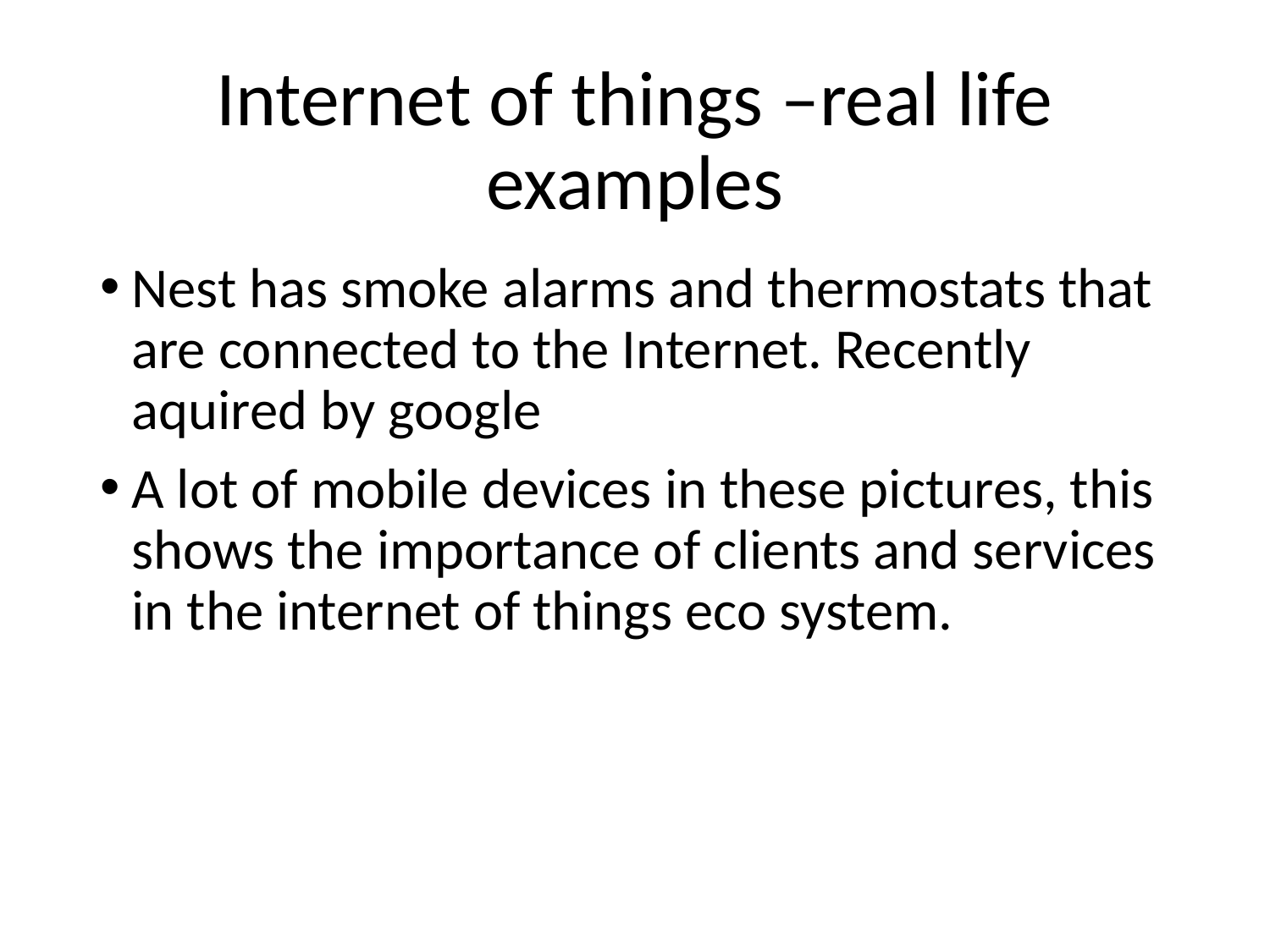

# Internet of things –real life examples
Nest has smoke alarms and thermostats that are connected to the Internet. Recently aquired by google
A lot of mobile devices in these pictures, this shows the importance of clients and services in the internet of things eco system.